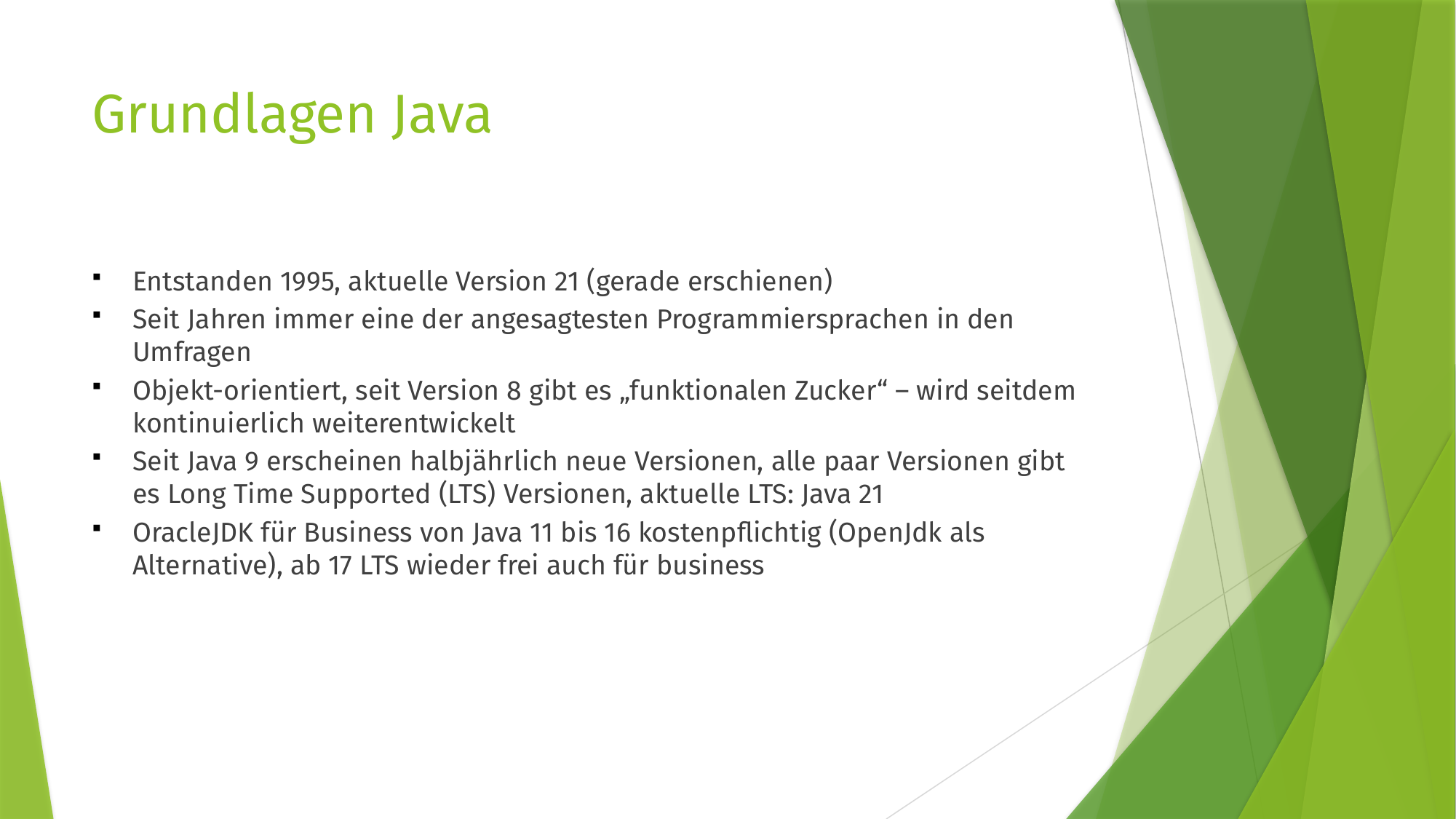

# Grundlagen Java
Entstanden 1995, aktuelle Version 21 (gerade erschienen)
Seit Jahren immer eine der angesagtesten Programmiersprachen in den Umfragen
Objekt-orientiert, seit Version 8 gibt es „funktionalen Zucker“ – wird seitdem kontinuierlich weiterentwickelt
Seit Java 9 erscheinen halbjährlich neue Versionen, alle paar Versionen gibt es Long Time Supported (LTS) Versionen, aktuelle LTS: Java 21
OracleJDK für Business von Java 11 bis 16 kostenpflichtig (OpenJdk als Alternative), ab 17 LTS wieder frei auch für business